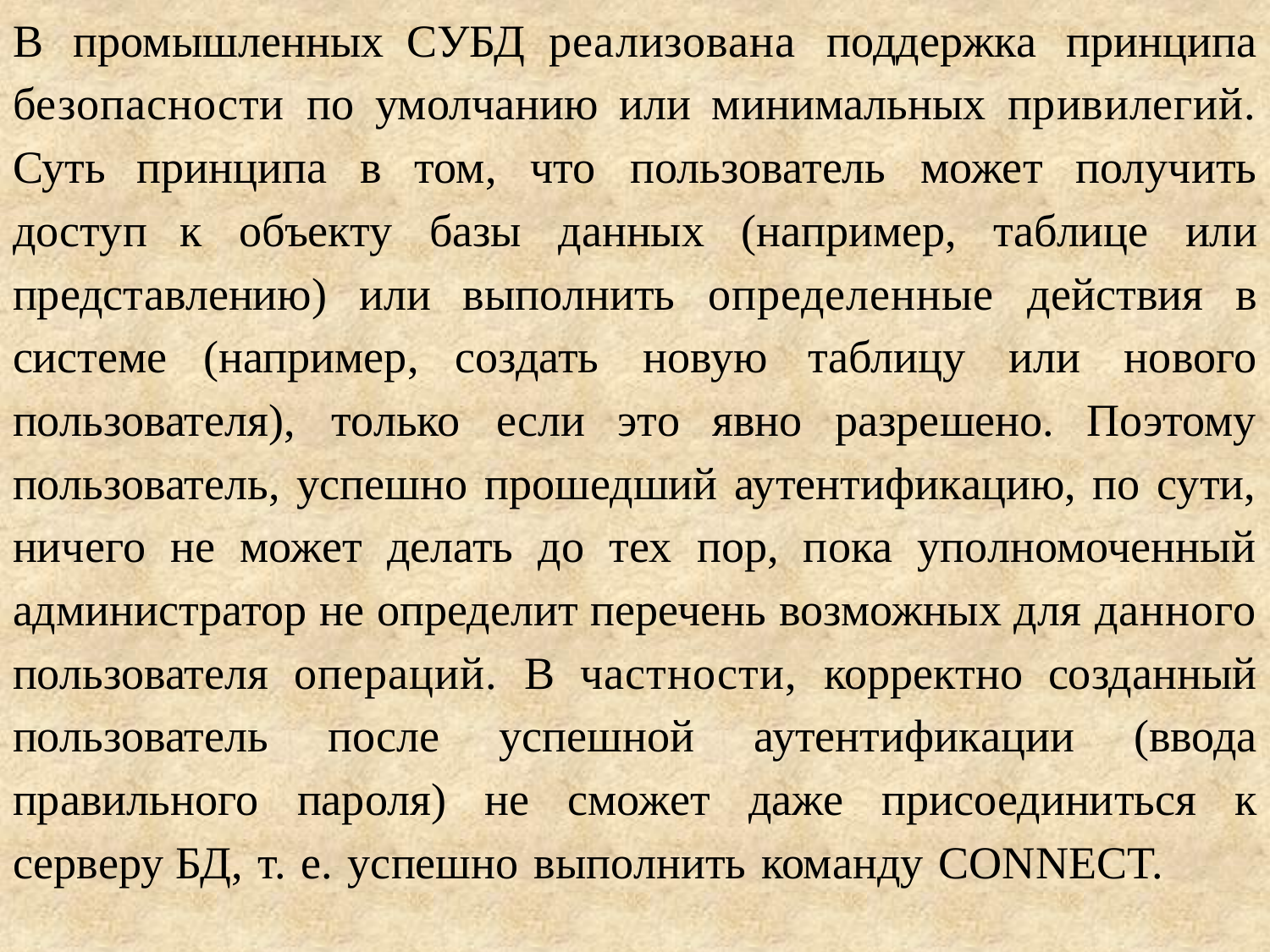

В промышленных СУБД реализована поддержка принципа безопасности по умолчанию или минимальных привилегий. Суть принципа в том, что пользователь может получить доступ к объекту базы данных (например, таблице или представлению) или выполнить определенные действия в системе (например, создать новую таблицу или нового пользователя), только если это явно разрешено. Поэтому пользователь, успешно прошедший аутентификацию, по сути, ничего не может делать до тех пор, пока уполномоченный администратор не определит перечень возможных для данного пользователя операций. В частности, корректно созданный пользователь после успешной аутентификации (ввода правильного пароля) не сможет даже присоединиться к серверу БД, т. е. успешно выполнить команду CONNECT.